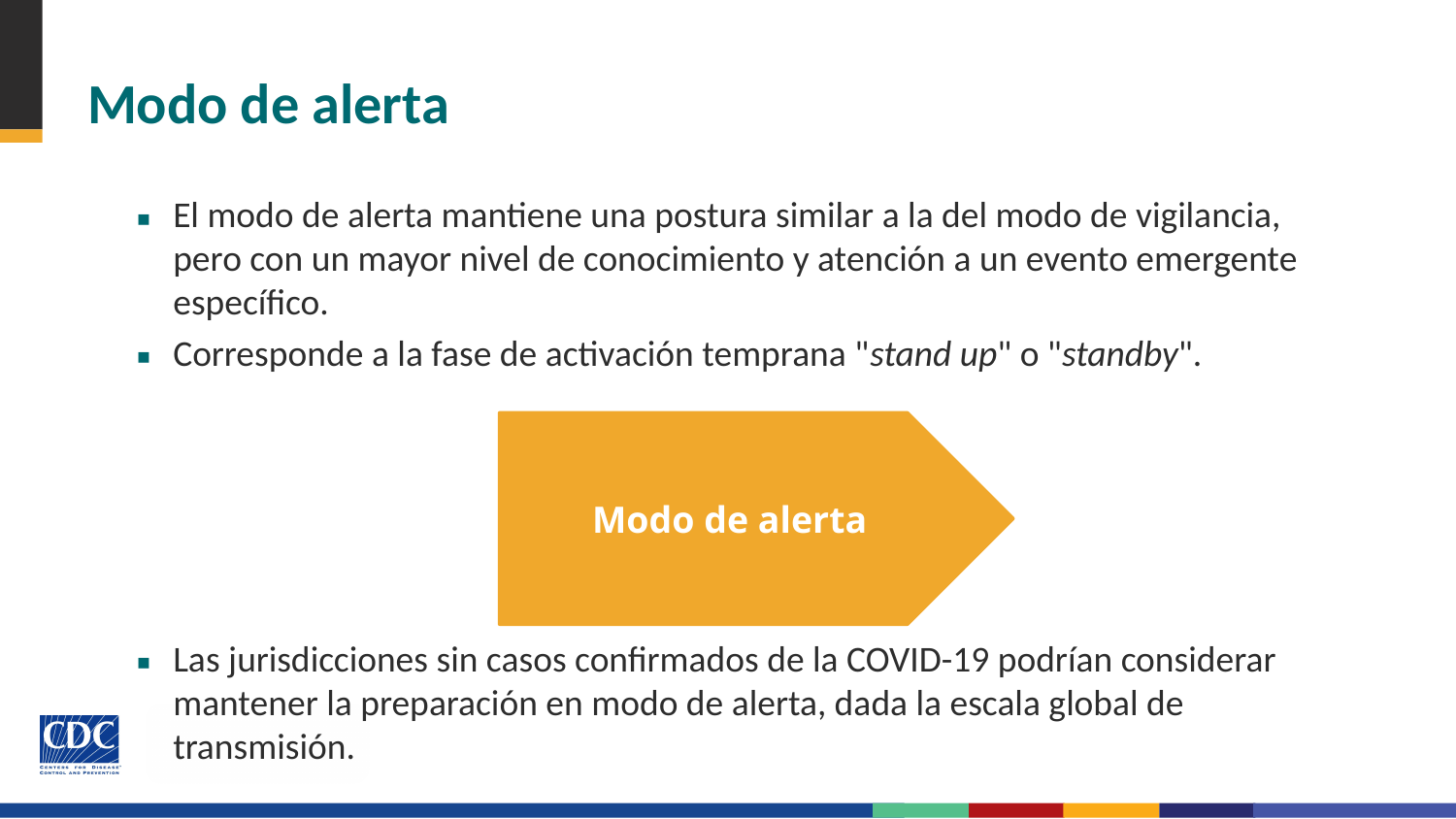

# Modo de alerta
El modo de alerta mantiene una postura similar a la del modo de vigilancia, pero con un mayor nivel de conocimiento y atención a un evento emergente específico.
Corresponde a la fase de activación temprana "stand up" o "standby".

Las jurisdicciones sin casos confirmados de la COVID-19 podrían considerar mantener la preparación en modo de alerta, dada la escala global de transmisión.

Modo de alerta